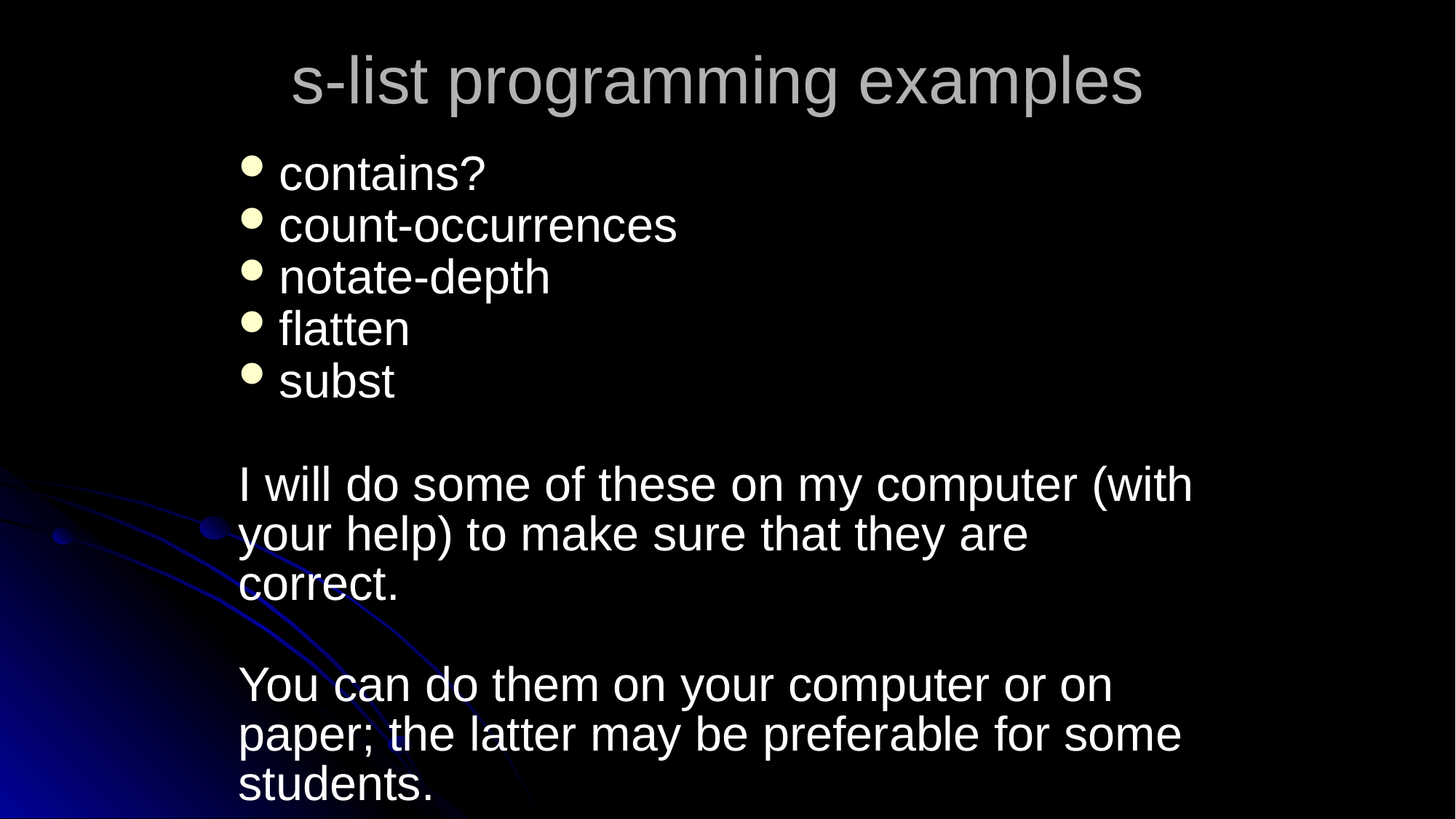

# s-list programming examples
contains?
count-occurrences
notate-depth
flatten
subst

I will do some of these on my computer (with your help) to make sure that they are correct.
You can do them on your computer or on paper; the latter may be preferable for some students.